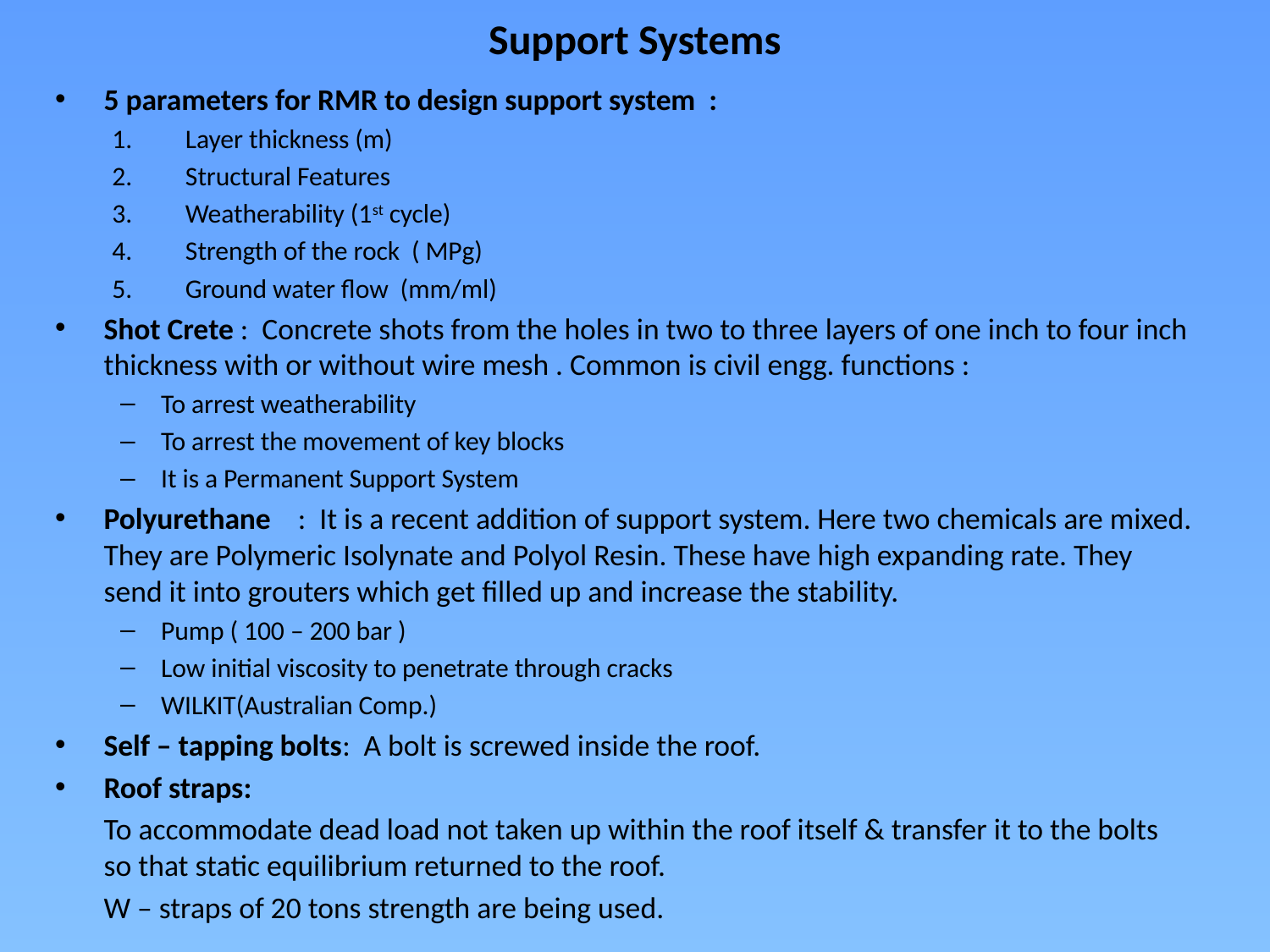

# Support Systems
5 parameters for RMR to design support system  :
Layer thickness (m)
Structural Features
Weatherability (1st cycle)
Strength of the rock  ( MPg)
Ground water flow  (mm/ml)
Shot Crete :  Concrete shots from the holes in two to three layers of one inch to four inch thickness with or without wire mesh . Common is civil engg. functions :
To arrest weatherability
To arrest the movement of key blocks
It is a Permanent Support System
Polyurethane    :  It is a recent addition of support system. Here two chemicals are mixed. They are Polymeric Isolynate and Polyol Resin. These have high expanding rate. They send it into grouters which get filled up and increase the stability.
Pump ( 100 – 200 bar )
Low initial viscosity to penetrate through cracks
WILKIT(Australian Comp.)
Self – tapping bolts:  A bolt is screwed inside the roof.
Roof straps:
	To accommodate dead load not taken up within the roof itself & transfer it to the bolts so that static equilibrium returned to the roof.
		W – straps of 20 tons strength are being used.